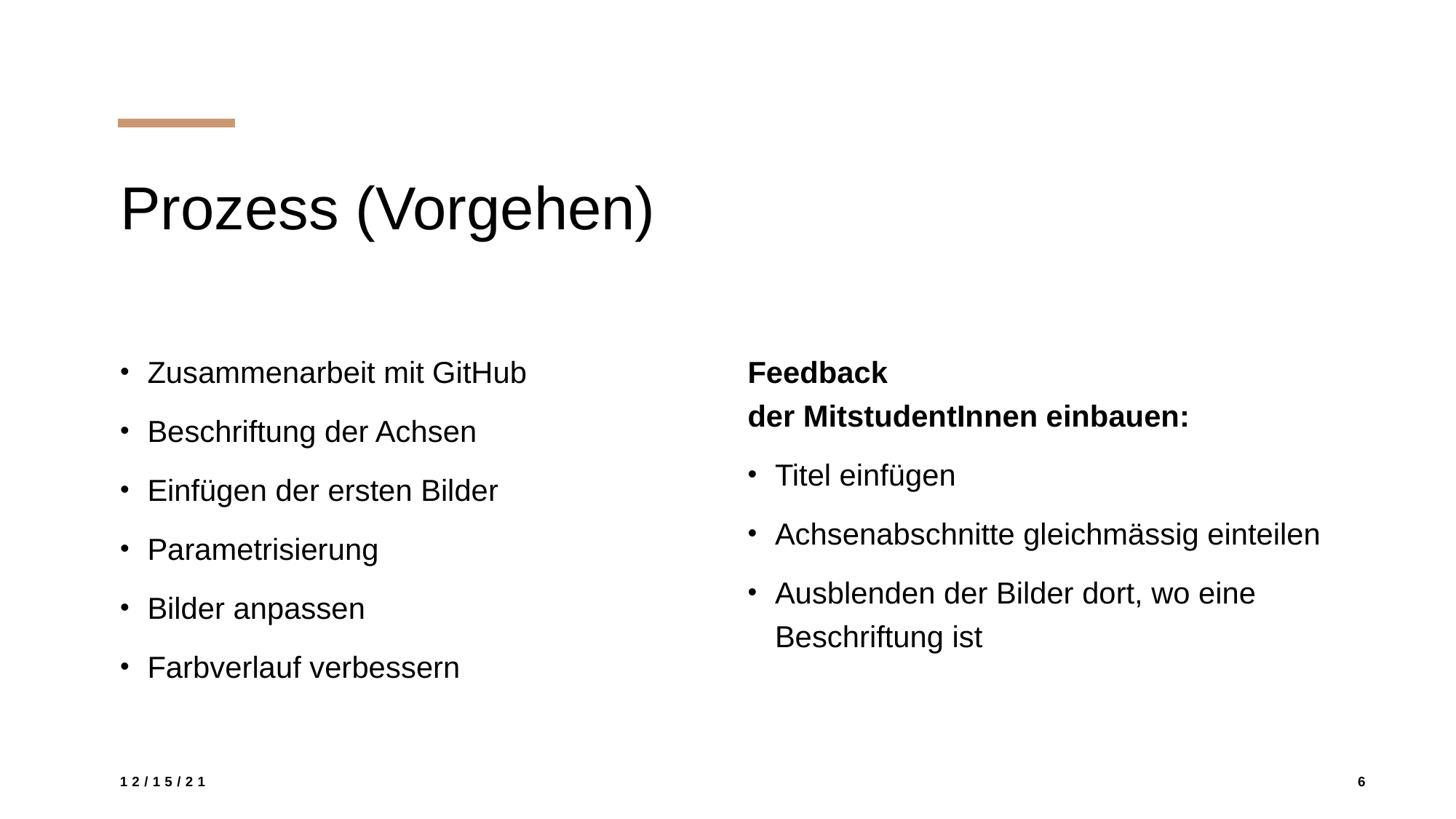

# Prozess (Vorgehen)
Zusammenarbeit mit GitHub
Beschriftung der Achsen
Einfügen der ersten Bilder
Parametrisierung
Bilder anpassen
Farbverlauf verbessern

Feedback der MitstudentInnen einbauen:
Titel einfügen
Achsenabschnitte gleichmässig einteilen
Ausblenden der Bilder dort, wo eine Beschriftung ist

12/15/21
6